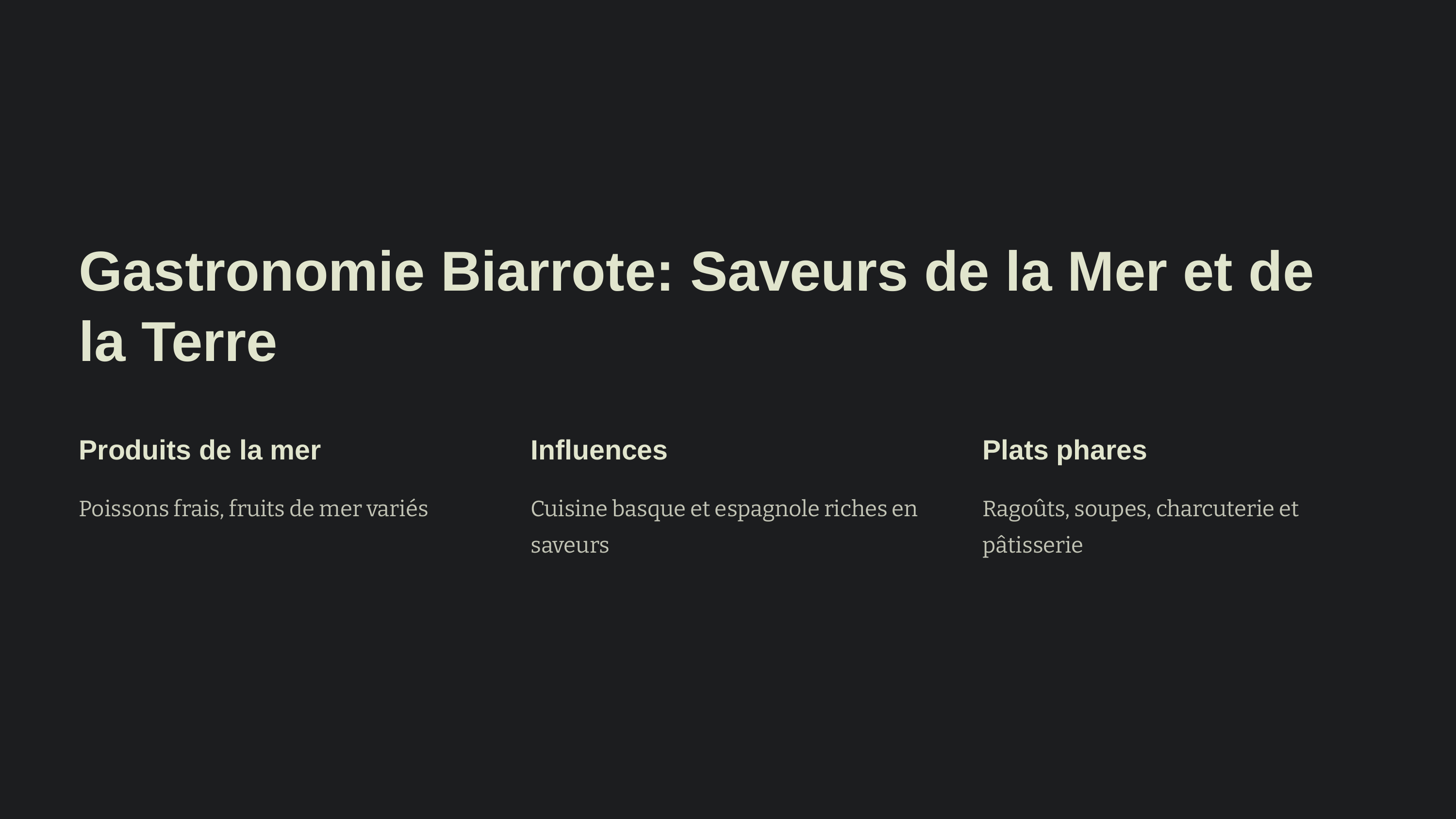

Gastronomie Biarrote: Saveurs de la Mer et de la Terre

Produits de la mer

Influences

Plats phares

Poissons frais, fruits de mer variés

Cuisine basque et espagnole riches en saveurs

Ragoûts, soupes, charcuterie et pâtisserie